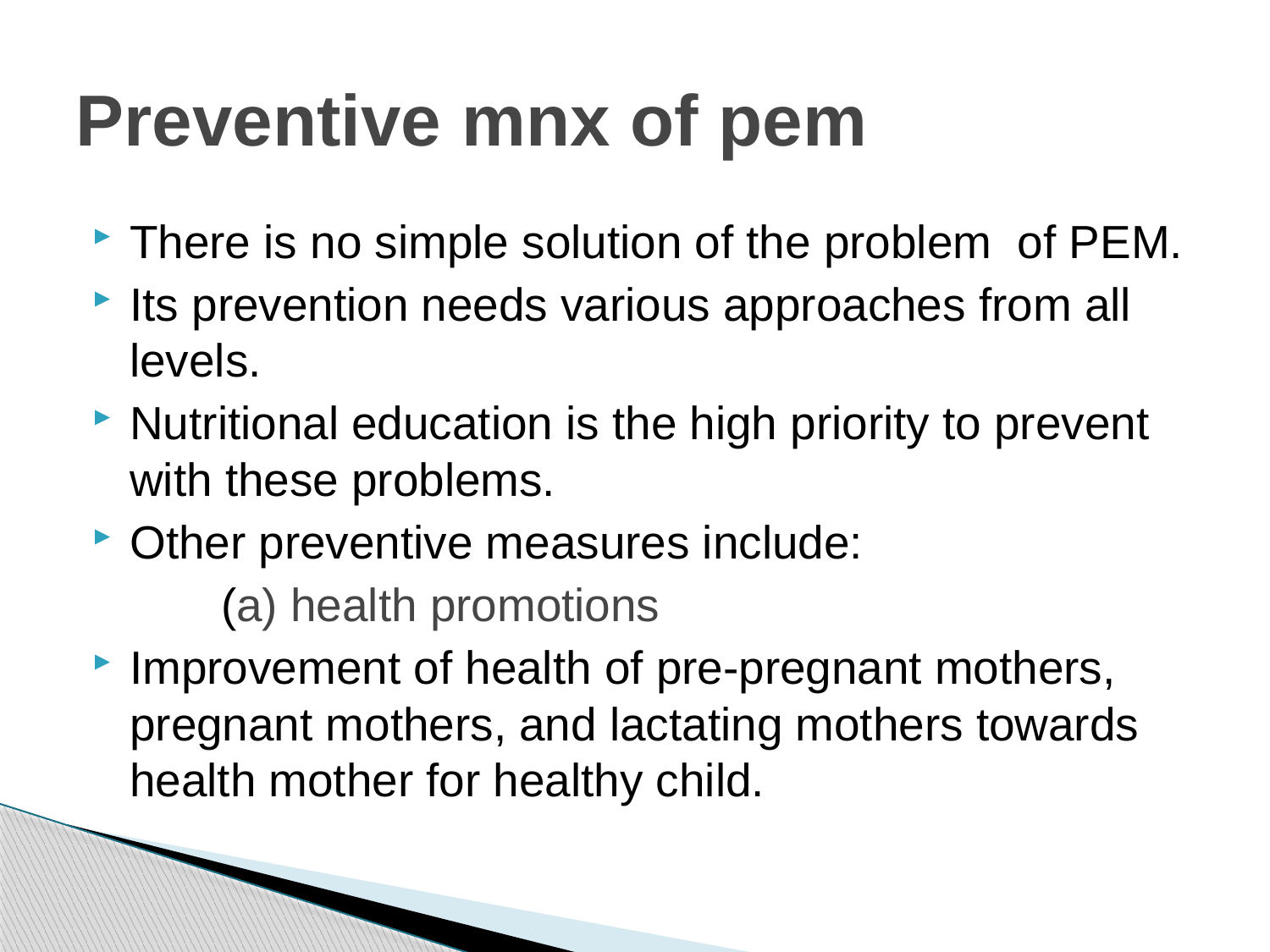

# Preventive mnx of pem
There is no simple solution of the problem  of PEM.
Its prevention needs various approaches from all levels.
Nutritional education is the high priority to prevent with these problems.
Other preventive measures include:
          (a) health promotions
Improvement of health of pre-pregnant mothers, pregnant mothers, and lactating mothers towards health mother for healthy child.